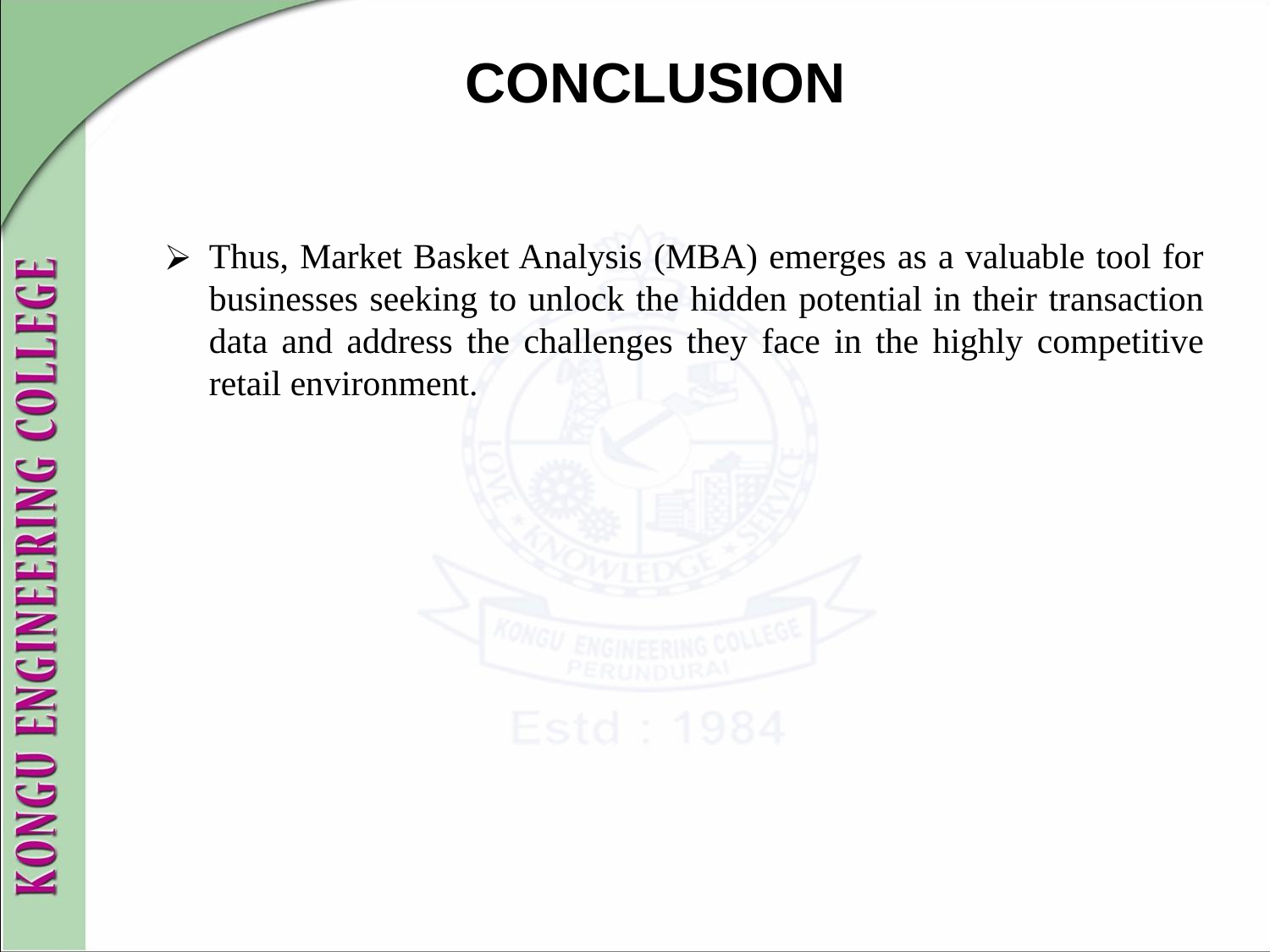

# CONCLUSION
Thus, Market Basket Analysis (MBA) emerges as a valuable tool for businesses seeking to unlock the hidden potential in their transaction data and address the challenges they face in the highly competitive retail environment.